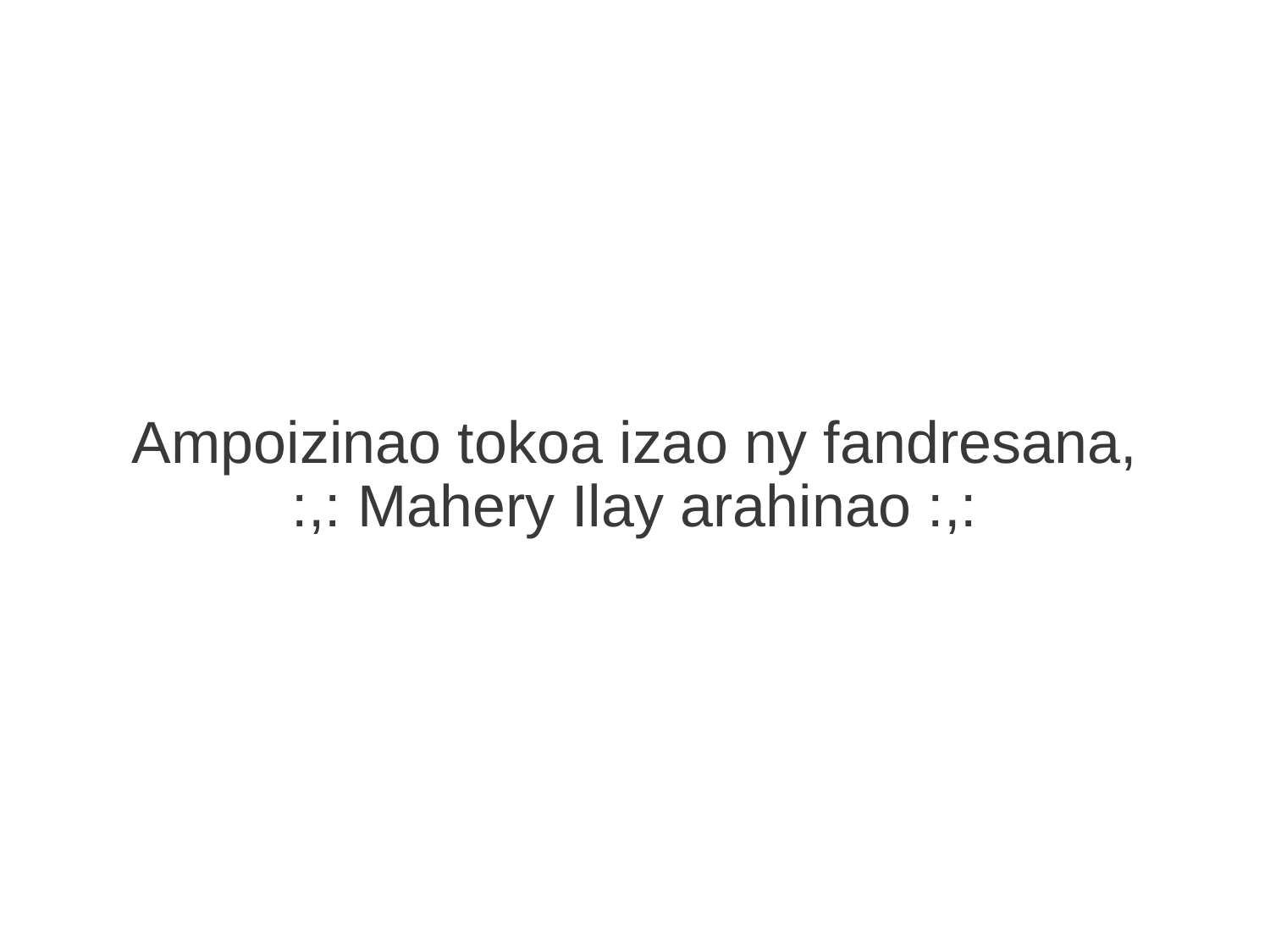

Ampoizinao tokoa izao ny fandresana,
:,: Mahery Ilay arahinao :,: